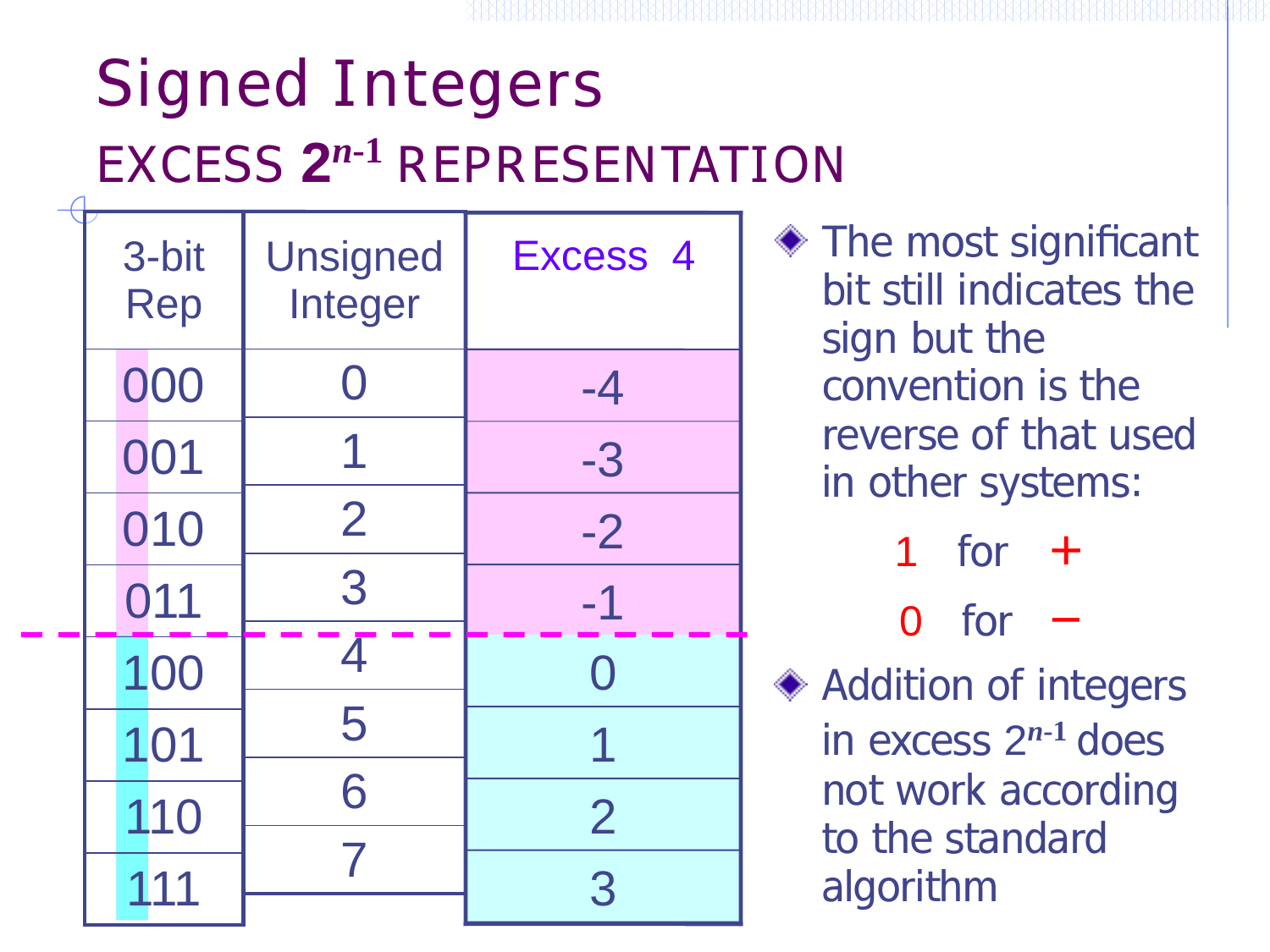

# Signed Integers EXCESS 2n-1 REPRESENTATION
| 3-bit Rep |
| --- |
| 000 |
| 001 |
| 010 |
| 011 |
| 100 |
| 101 |
| 110 |
| 111 |
| Unsigned Integer |
| --- |
| 0 |
| 1 |
| 2 |
| 3 |
| 4 |
| 5 |
| 6 |
| 7 |
The most significant bit still indicates the sign but the convention is the reverse of that used in other systems:
1   for   +
0   for   –
Two's Complement

Excess  2n-1
Excess  4

-4
-3

-2

-1

0
1

2

3

0
1

2

3

0
1

2

3

-4
-3

-2

-1

-4
-3

-2

-1

Addition of integers in excess 2n-1 does not work according to the standard algorithm